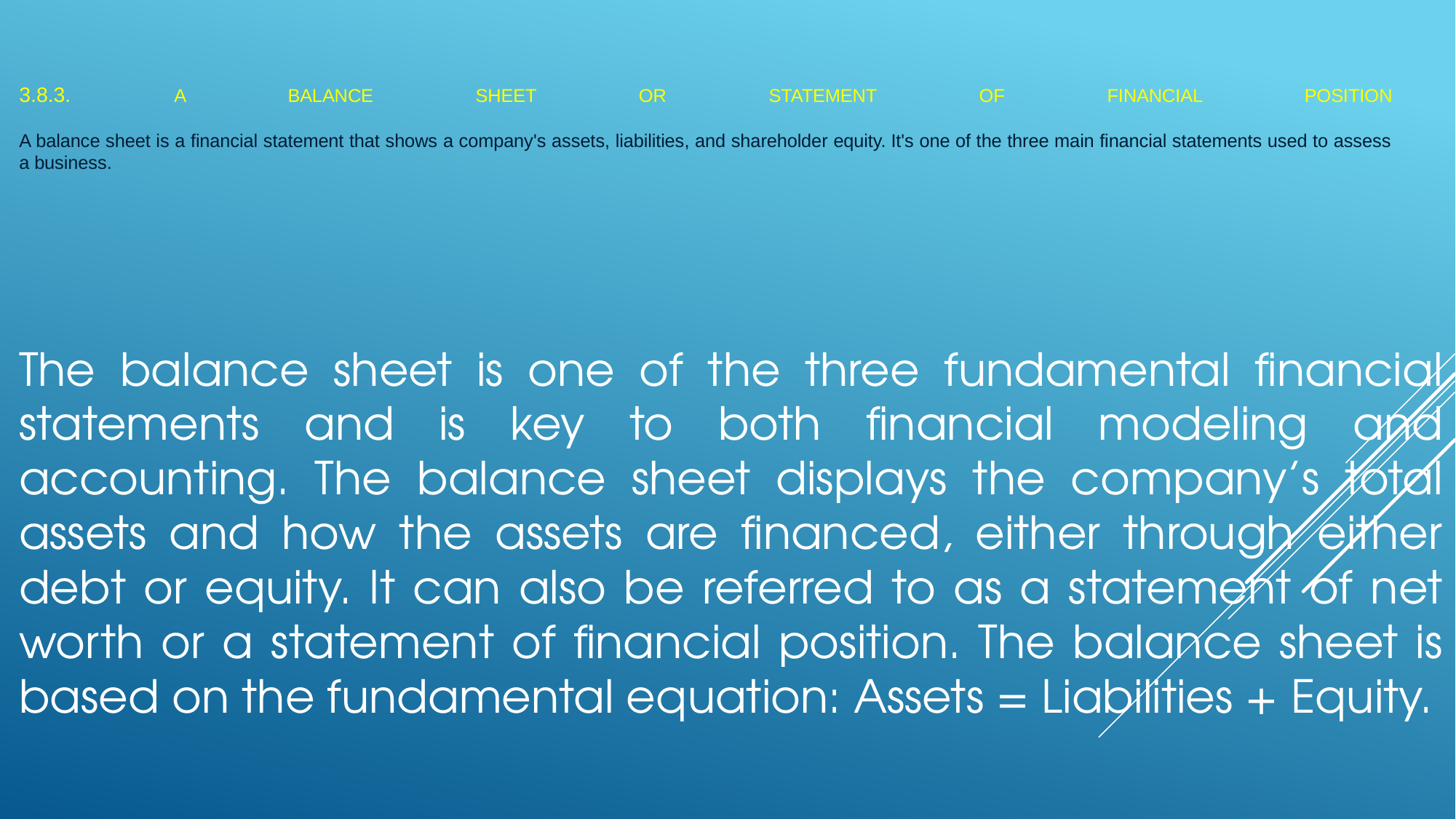

# 3.8.3. A balance sheet oR statement of financial position A balance sheet is a financial statement that shows a company's assets, liabilities, and shareholder equity. It's one of the three main financial statements used to assess a business.
The balance sheet is one of the three fundamental financial statements and is key to both financial modeling and accounting. The balance sheet displays the company’s total assets and how the assets are financed, either through either debt or equity. It can also be referred to as a statement of net worth or a statement of financial position. The balance sheet is based on the fundamental equation: Assets = Liabilities + Equity.